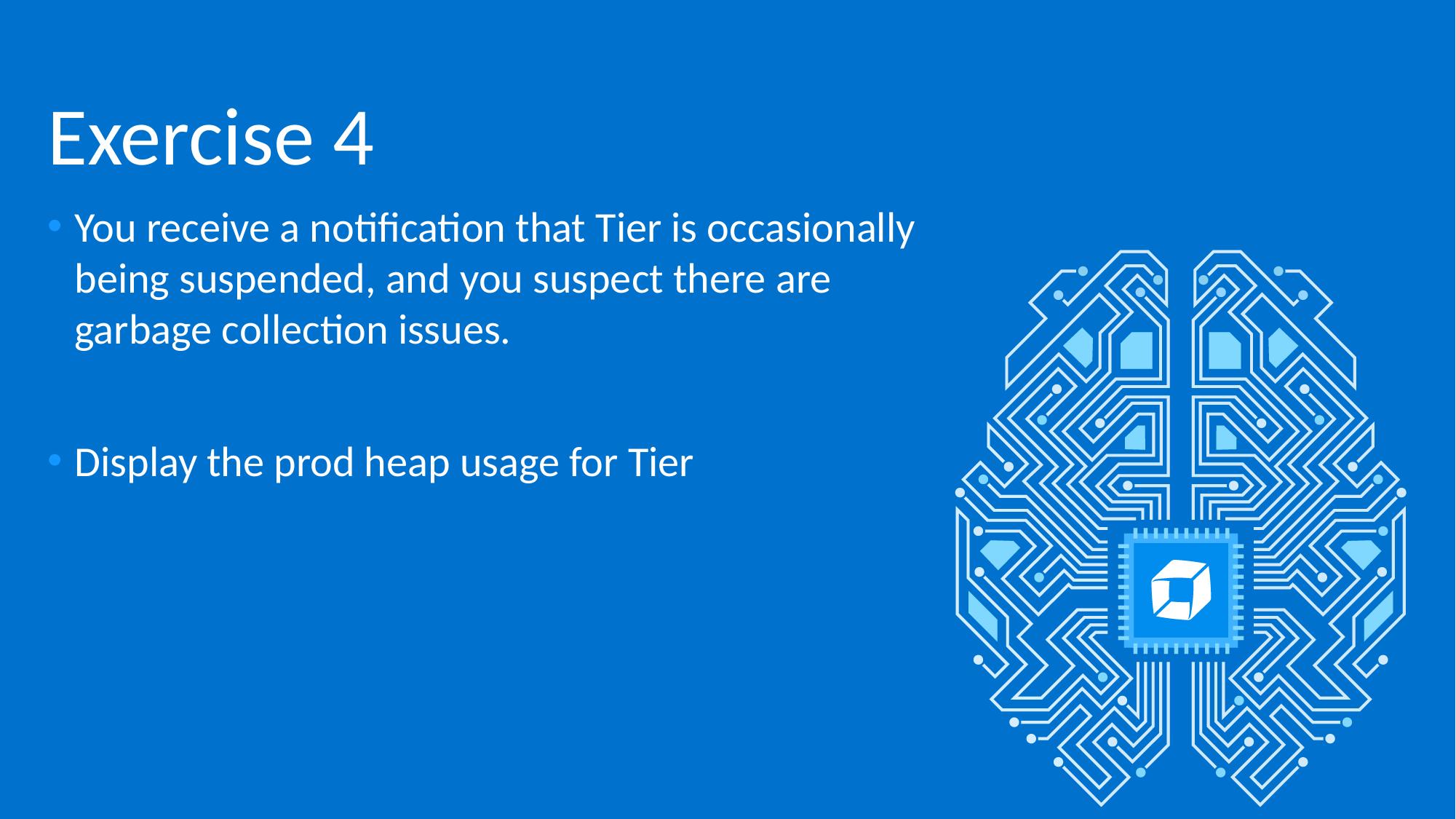

# Exercise 4
You receive a notification that Tier is occasionally being suspended, and you suspect there are garbage collection issues.

Display the prod heap usage for Tier